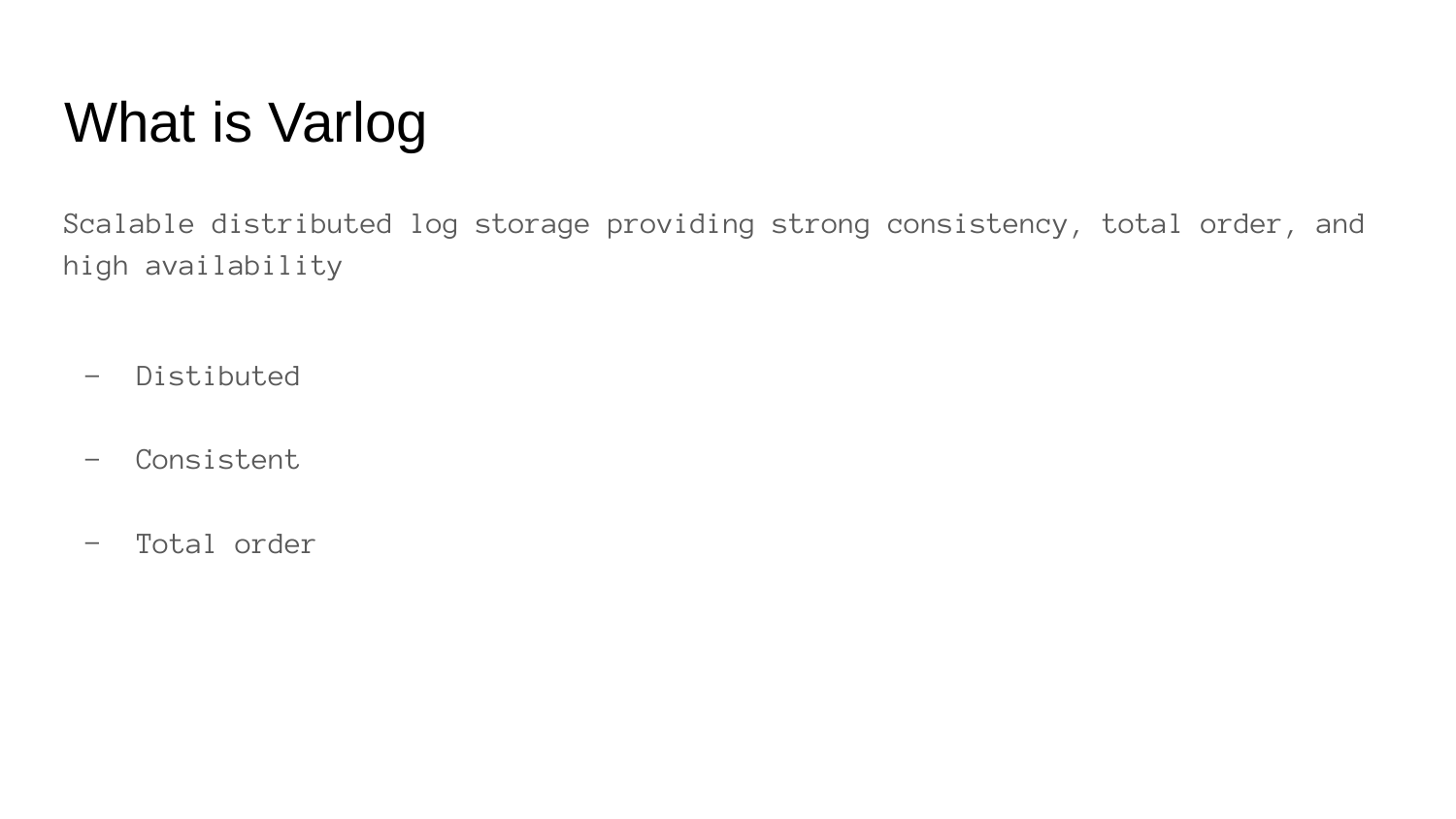

# What is Varlog
Scalable distributed log storage providing strong consistency, total order, and high availability
Distibuted
Consistent
Total order